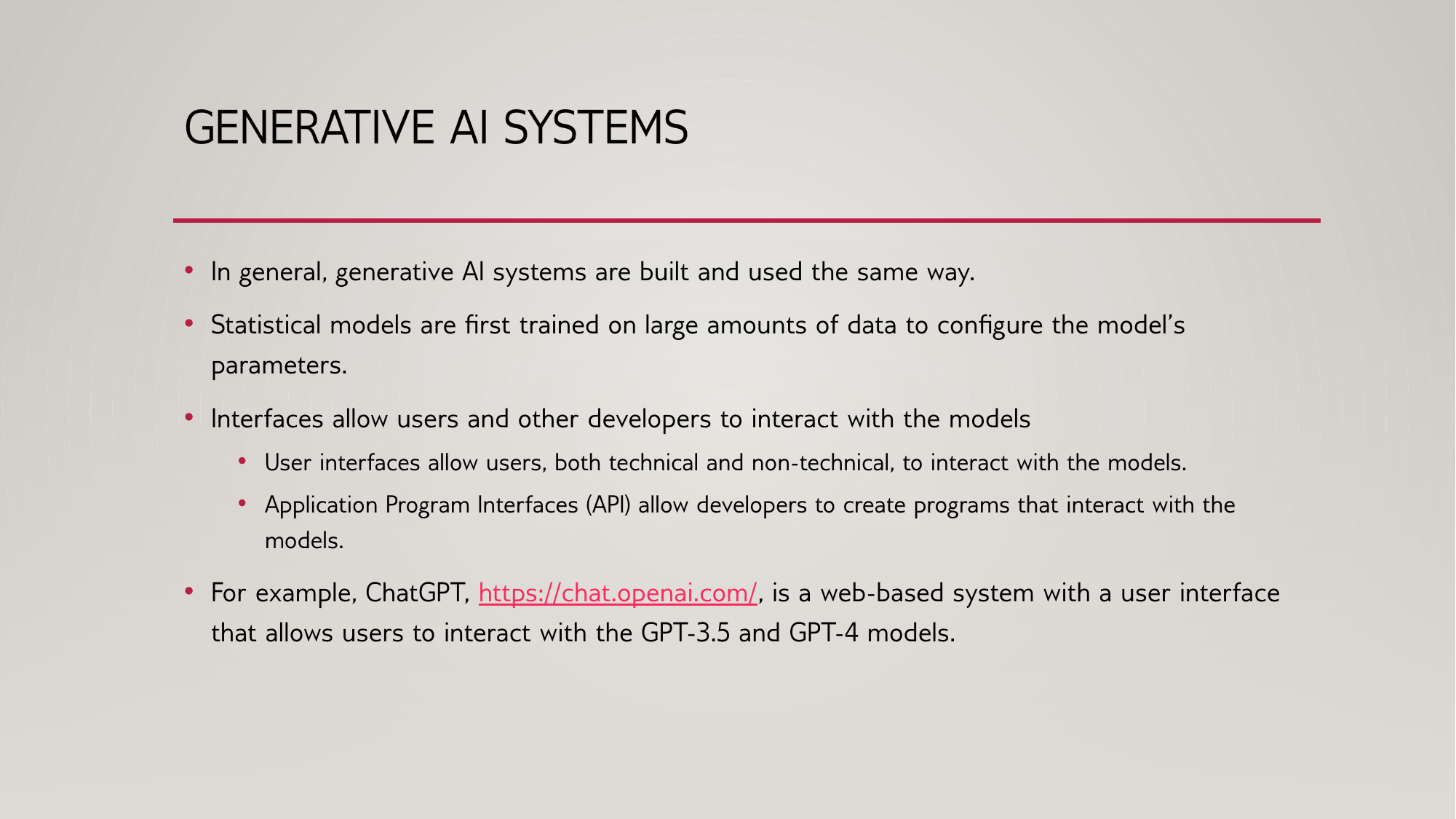

# Generative AI Systems
In general, generative AI systems are built and used the same way.
Statistical models are first trained on large amounts of data to configure the model’s parameters.
Interfaces allow users and other developers to interact with the models
User interfaces allow users, both technical and non-technical, to interact with the models.
Application Program Interfaces (API) allow developers to create programs that interact with the models.
For example, ChatGPT, https://chat.openai.com/, is a web-based system with a user interface that allows users to interact with the GPT-3.5 and GPT-4 models.